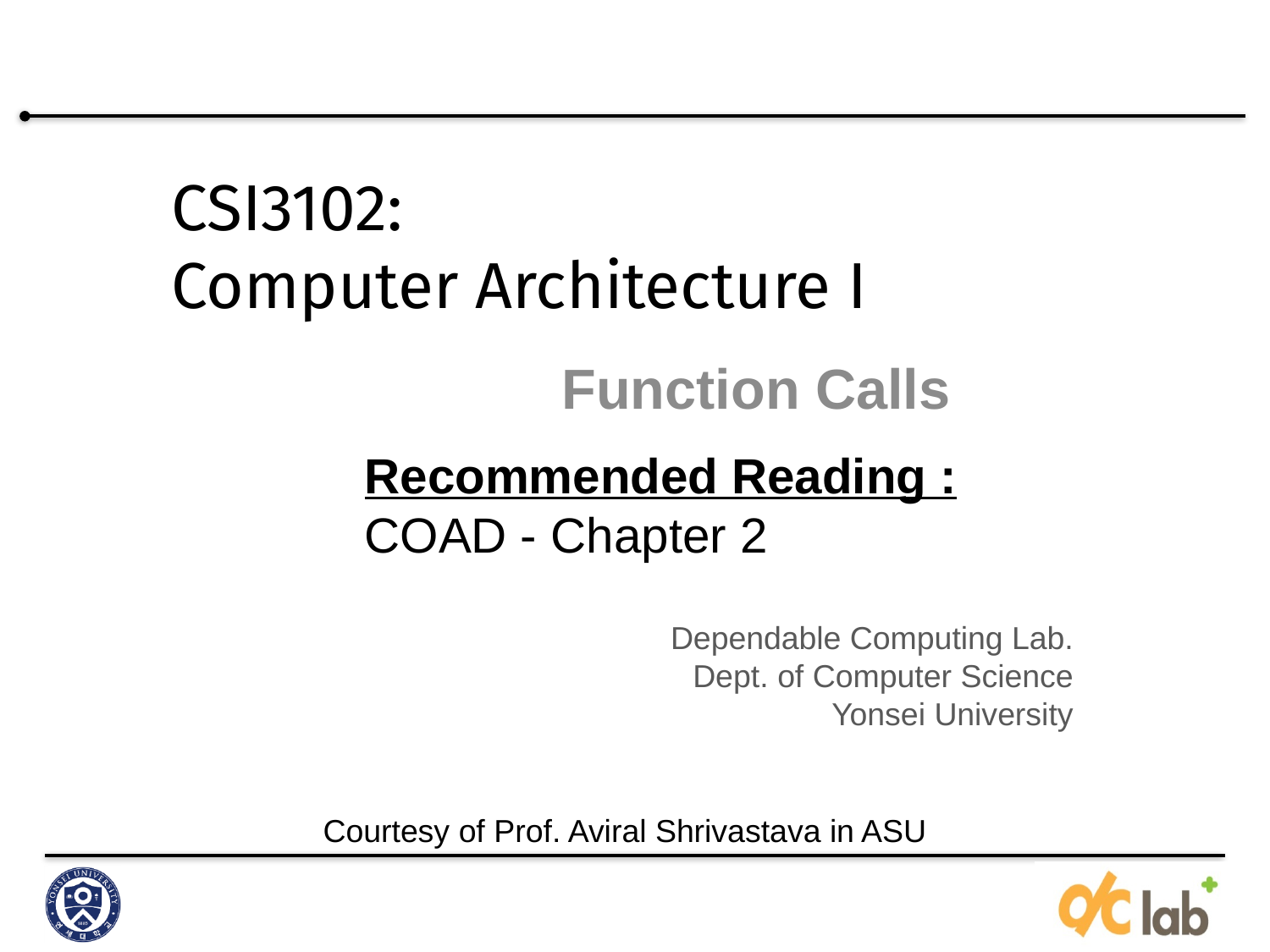

# CSI3102: Computer Architecture I
Function Calls
Recommended Reading :
COAD - Chapter 2
Courtesy of Prof. Aviral Shrivastava in ASU